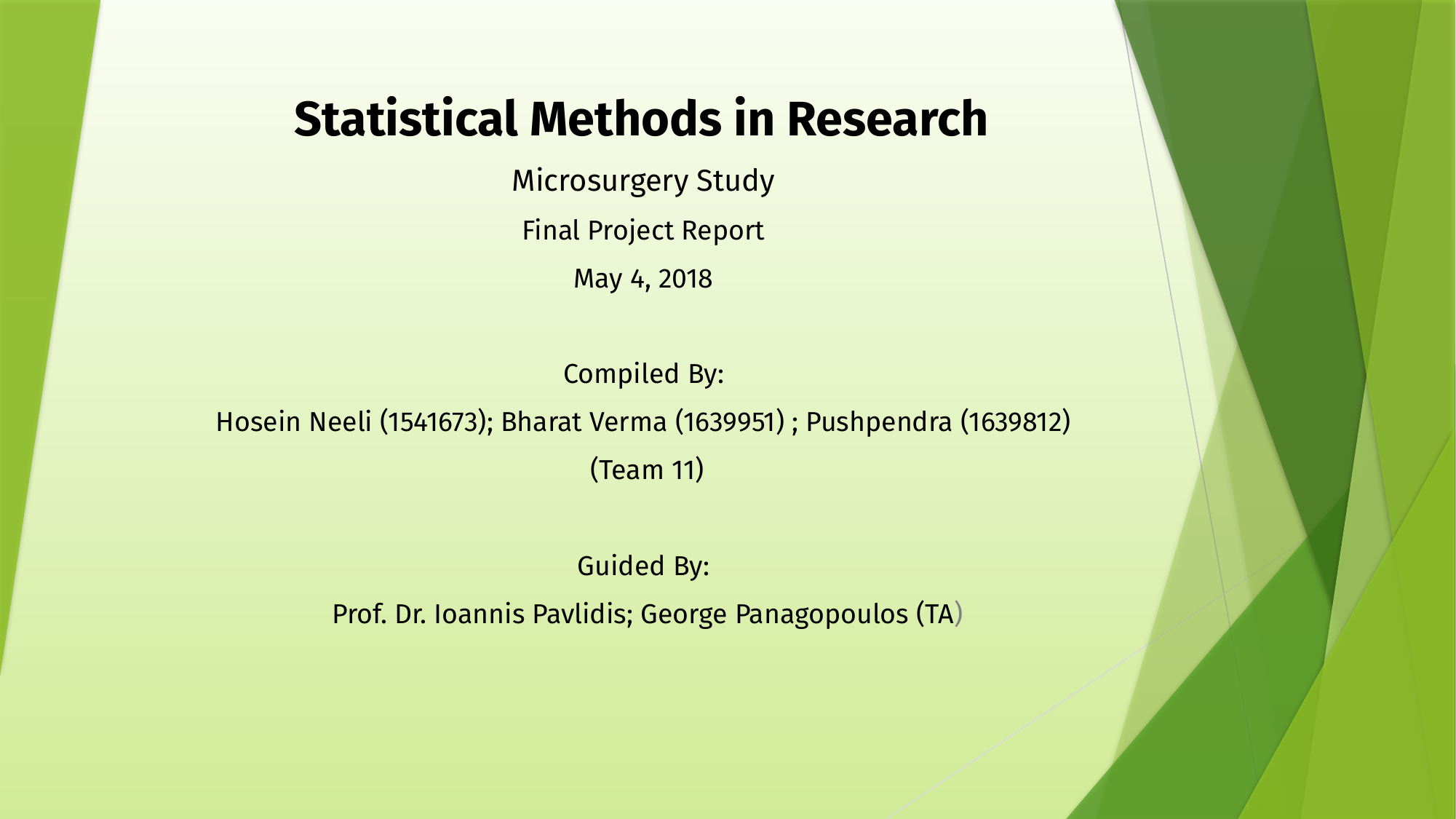

Statistical Methods in Research
Microsurgery Study
Final Project Report
May 4, 2018

Compiled By:
Hosein Neeli (1541673); Bharat Verma (1639951) ; Pushpendra (1639812)
(Team 11)

Guided By:
Prof. Dr. Ioannis Pavlidis; George Panagopoulos (TA)